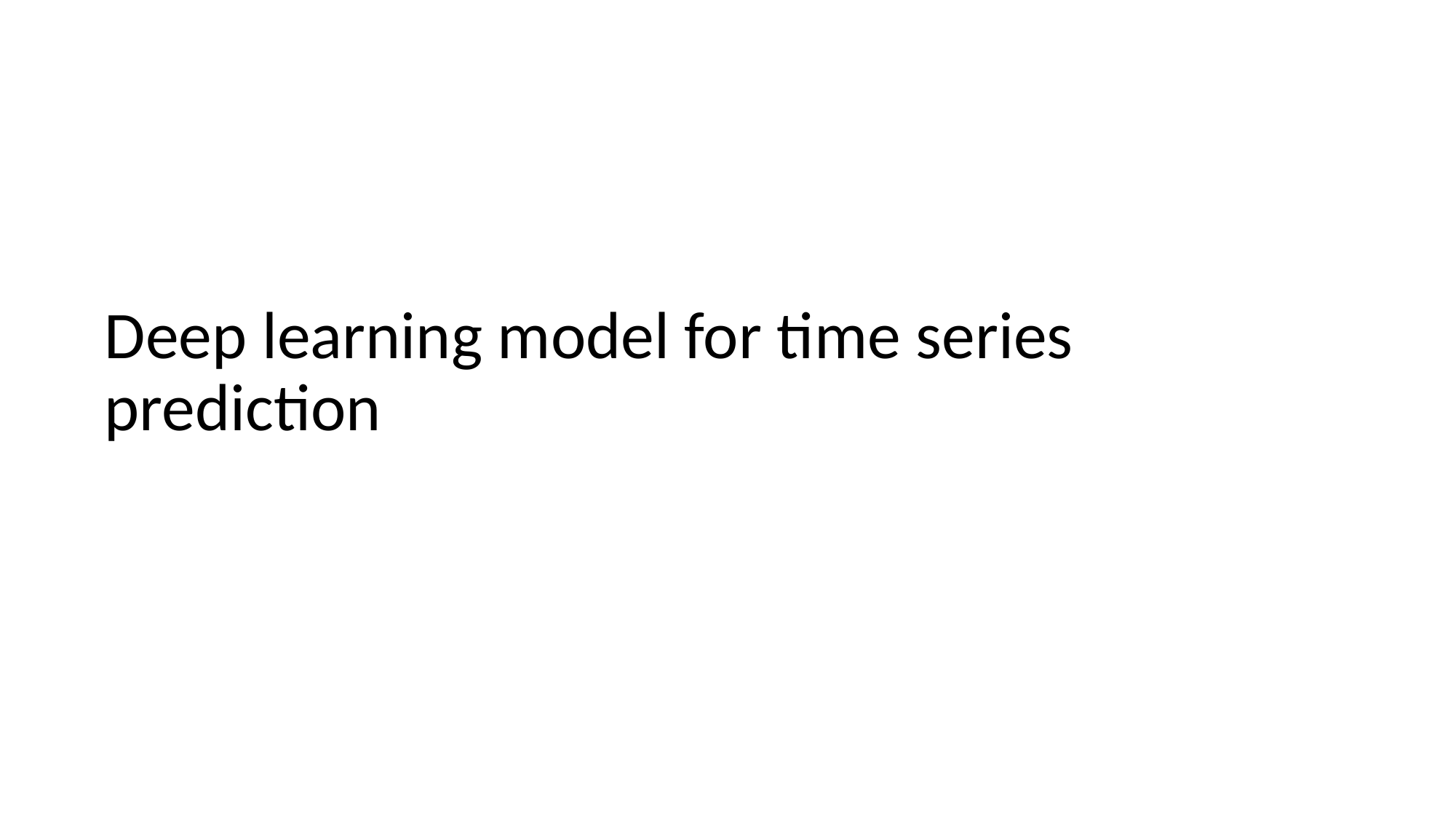

# Deep learning model for time series prediction